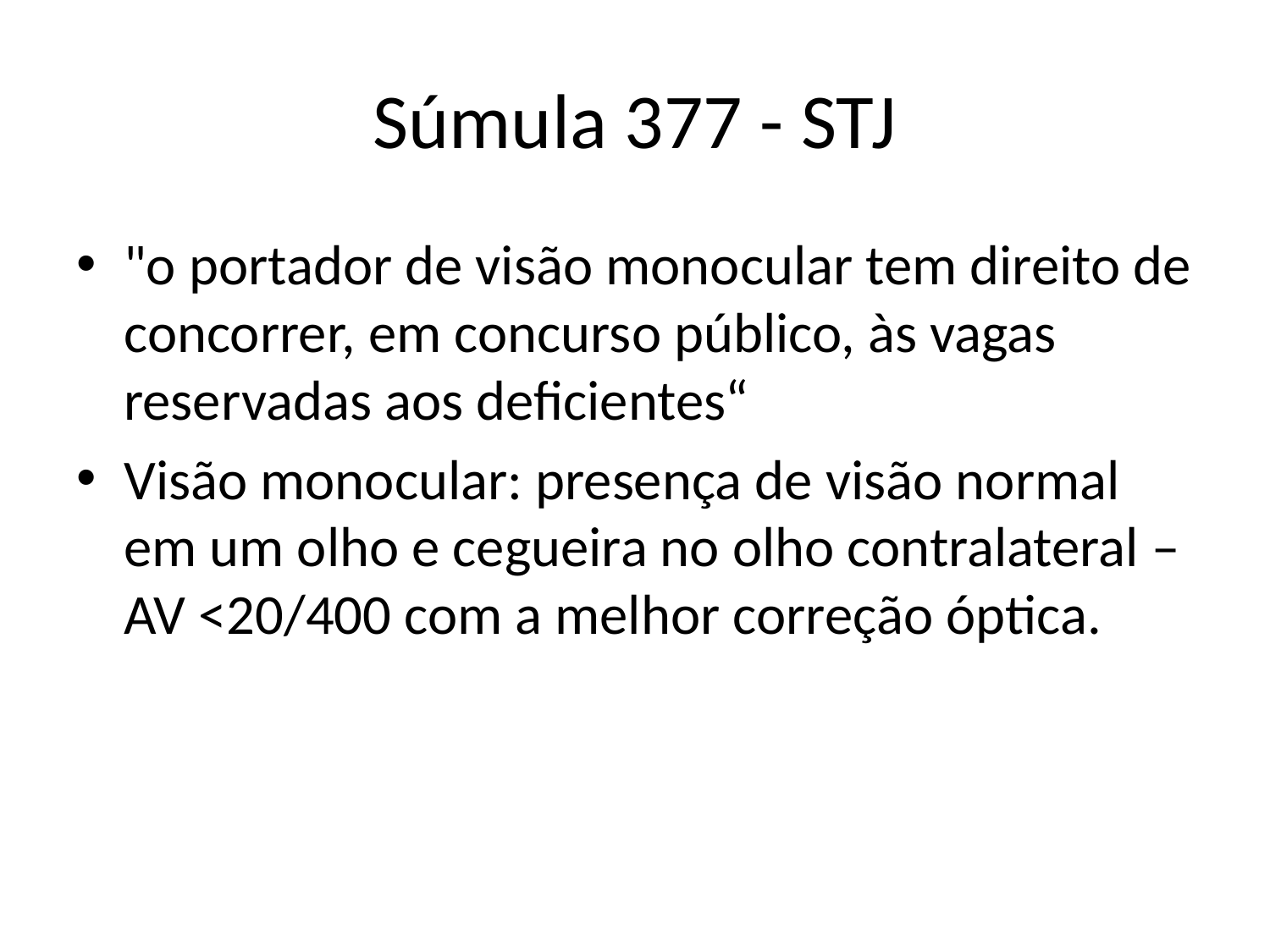

# Súmula 377 - STJ
"o portador de visão monocular tem direito de concorrer, em concurso público, às vagas reservadas aos deficientes“
Visão monocular: presença de visão normal em um olho e cegueira no olho contralateral – AV <20/400 com a melhor correção óptica.